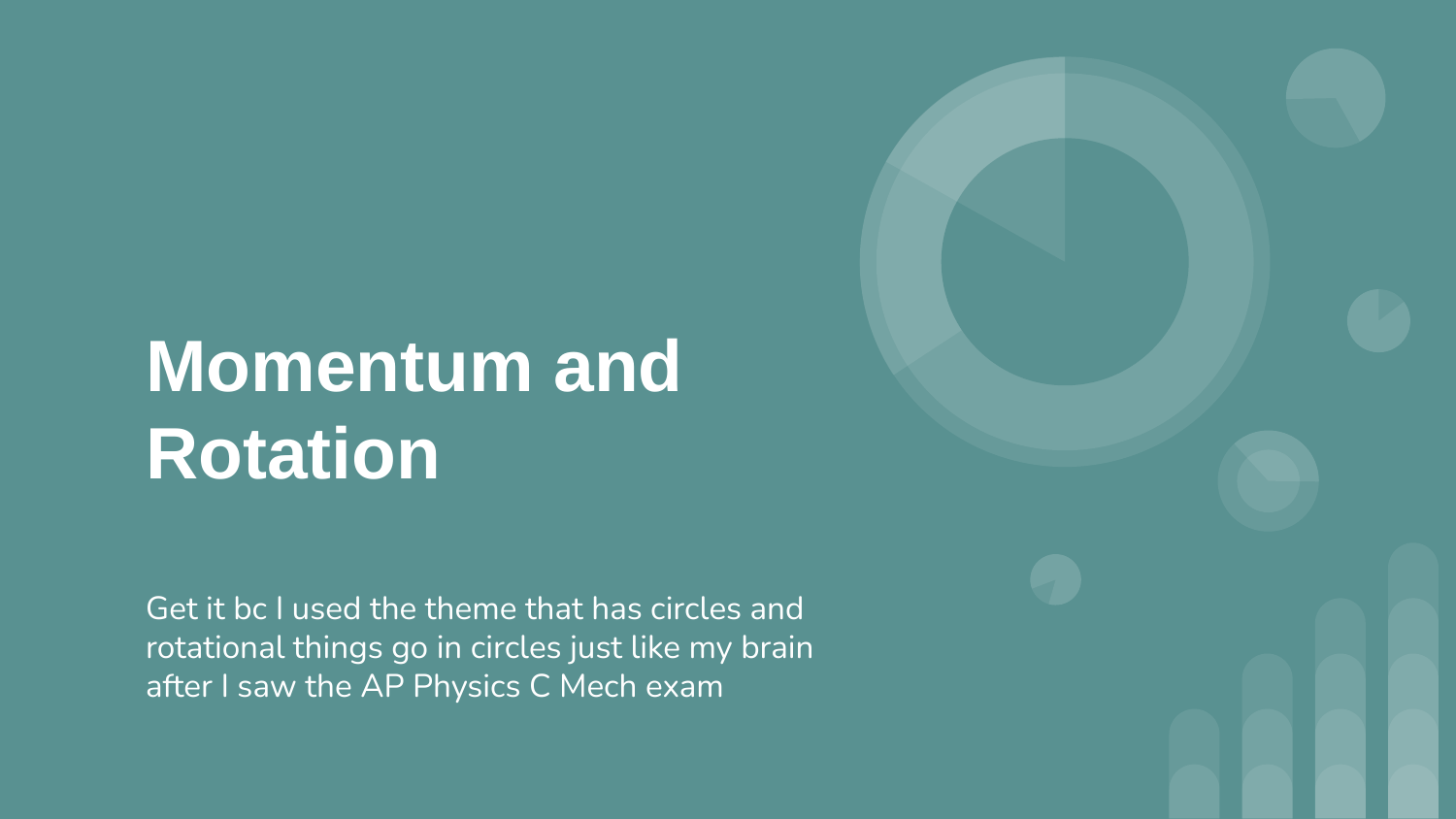

# Momentum and Rotation
Get it bc I used the theme that has circles and rotational things go in circles just like my brain after I saw the AP Physics C Mech exam